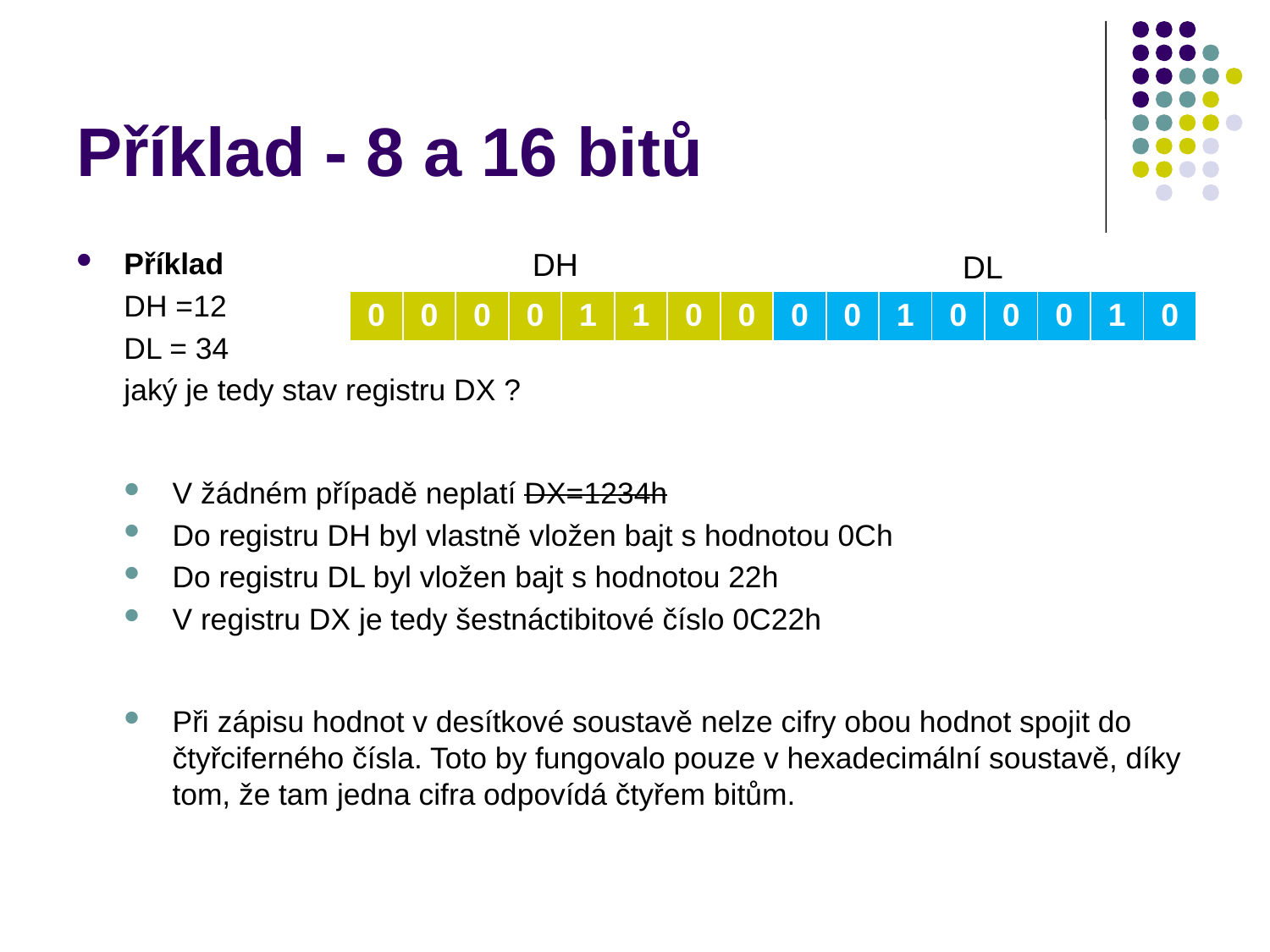

# Příklad - 8 a 16 bitů
Příklad
DH =12
DL = 34
jaký je tedy stav registru DX ?

V žádném případě neplatí DX=1234h
Do registru DH byl vlastně vložen bajt s hodnotou 0Ch
Do registru DL byl vložen bajt s hodnotou 22h
V registru DX je tedy šestnáctibitové číslo 0C22h

Při zápisu hodnot v desítkové soustavě nelze cifry obou hodnot spojit do čtyřciferného čísla. Toto by fungovalo pouze v hexadecimální soustavě, díky tom, že tam jedna cifra odpovídá čtyřem bitům.
DH
DL
| 0 | 0 | 0 | 0 | 1 | 1 | 0 | 0 | 0 | 0 | 1 | 0 | 0 | 0 | 1 | 0 |
| --- | --- | --- | --- | --- | --- | --- | --- | --- | --- | --- | --- | --- | --- | --- | --- |